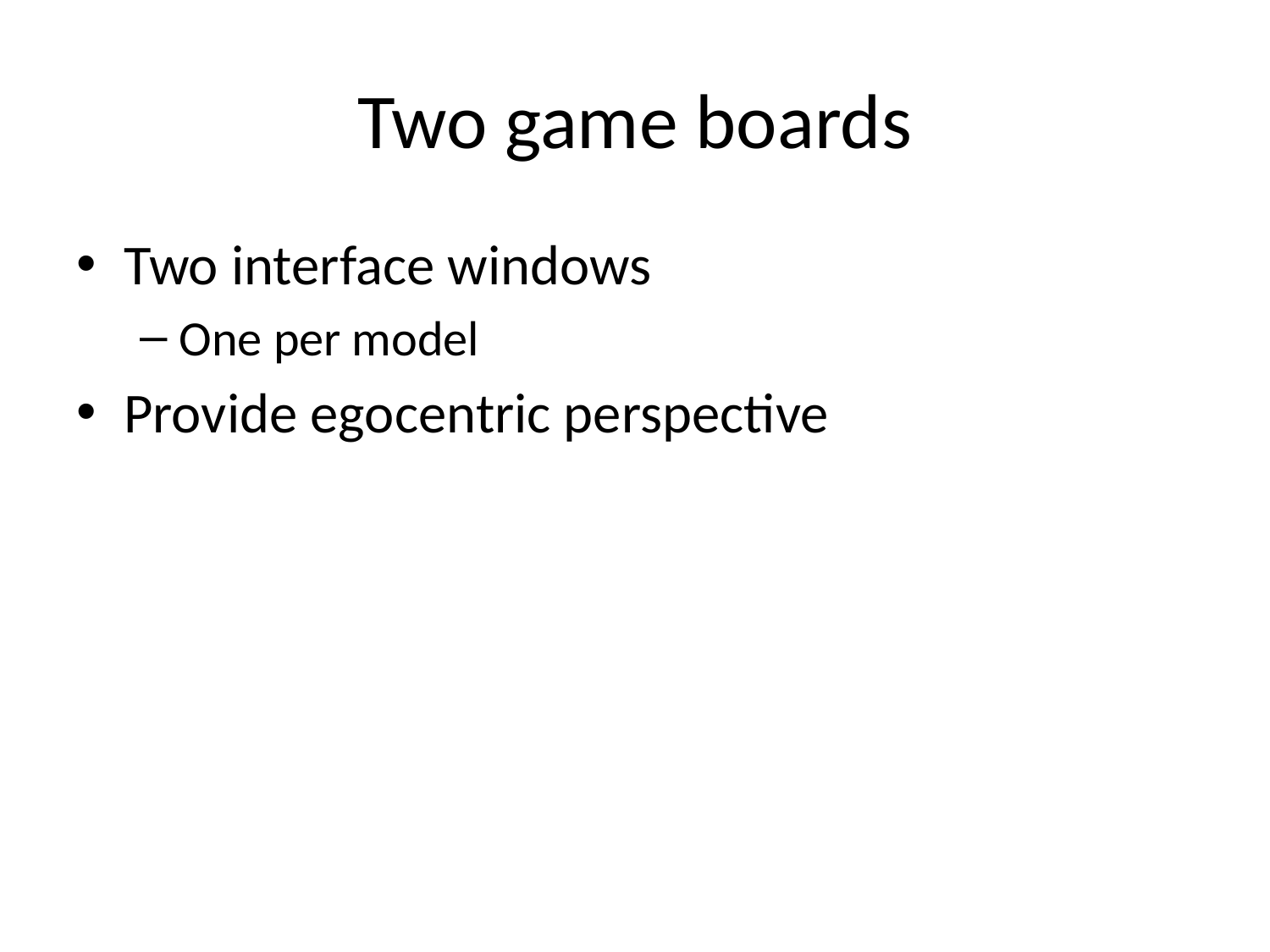

# Two game boards
Two interface windows
One per model
Provide egocentric perspective